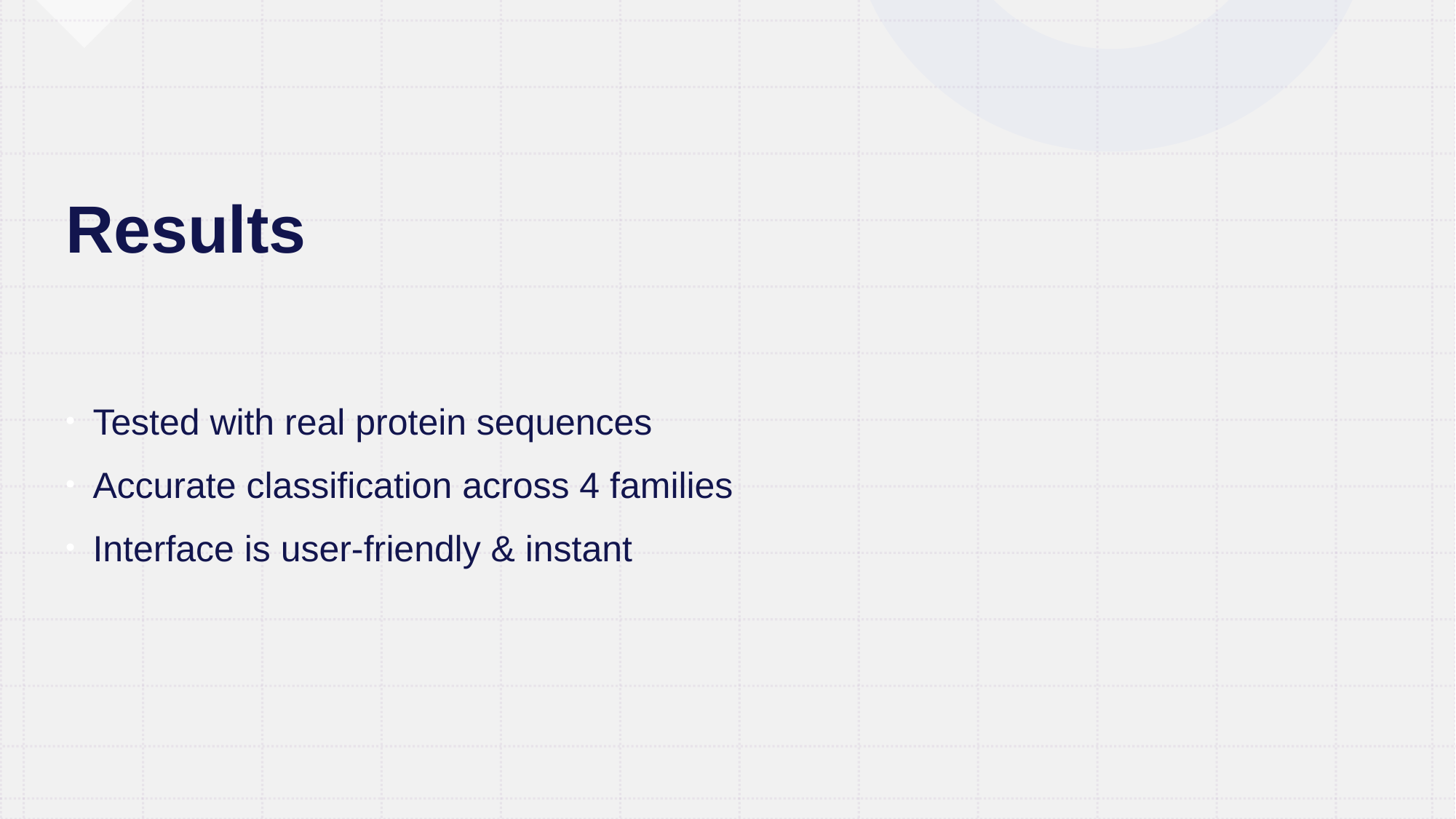

# Results
Tested with real protein sequences
Accurate classification across 4 families
Interface is user-friendly & instant